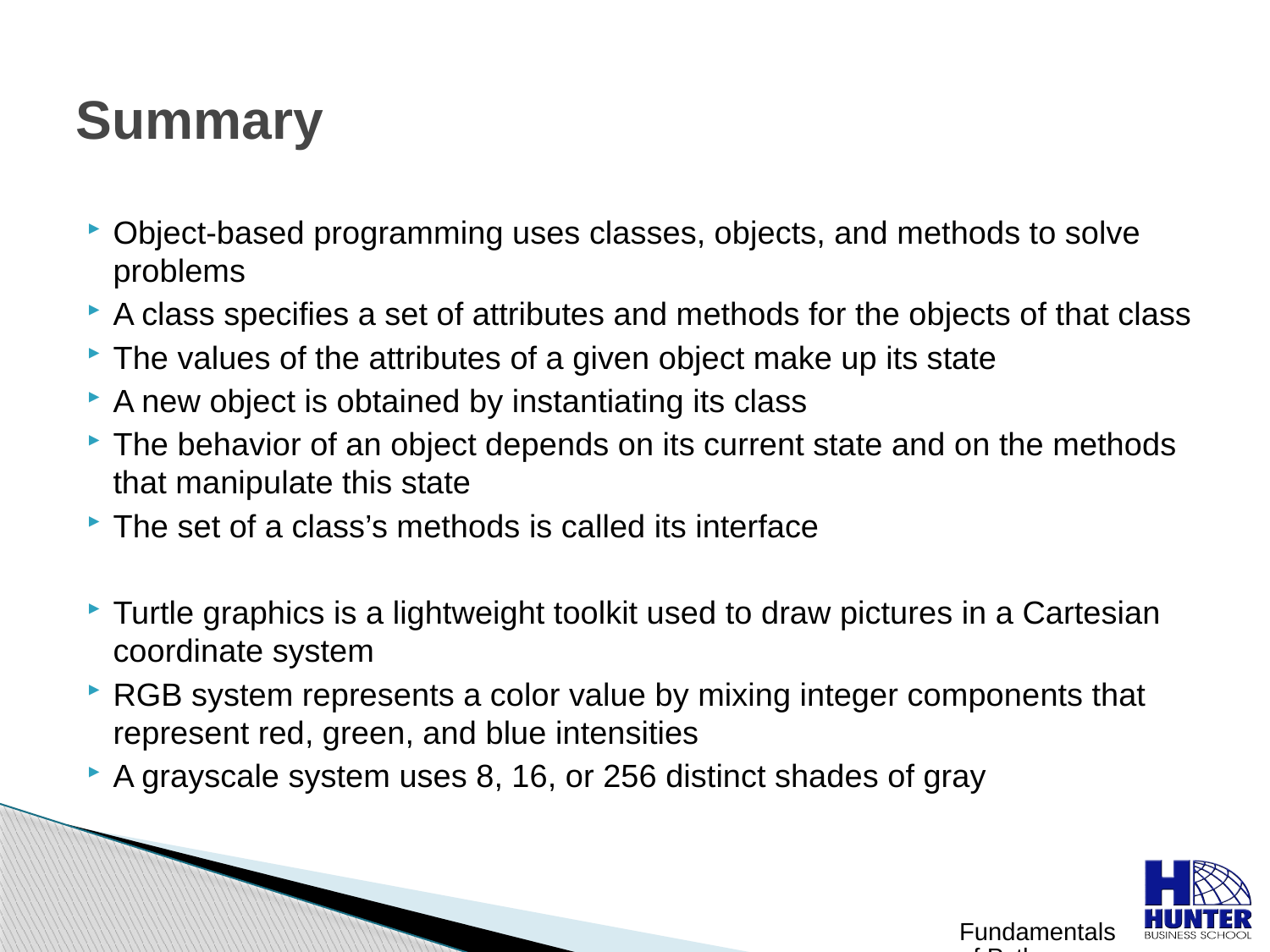

# Summary
Object-based programming uses classes, objects, and methods to solve problems
A class specifies a set of attributes and methods for the objects of that class
The values of the attributes of a given object make up its state
A new object is obtained by instantiating its class
The behavior of an object depends on its current state and on the methods that manipulate this state
The set of a class’s methods is called its interface

Turtle graphics is a lightweight toolkit used to draw pictures in a Cartesian coordinate system
RGB system represents a color value by mixing integer components that represent red, green, and blue intensities
A grayscale system uses 8, 16, or 256 distinct shades of gray

Fundamentals of Python